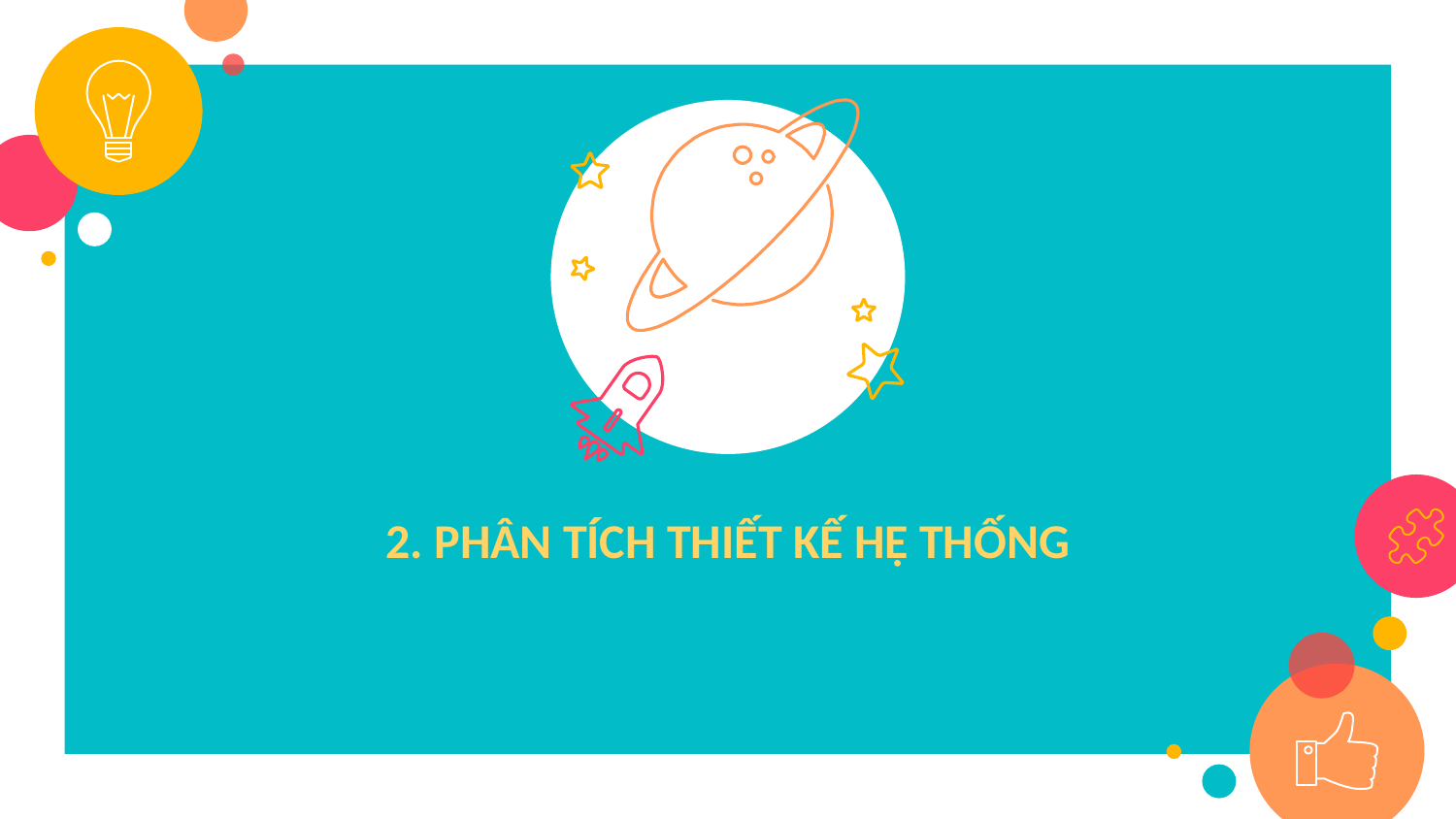

2. PHÂN TÍCH THIẾT KẾ HỆ THỐNG